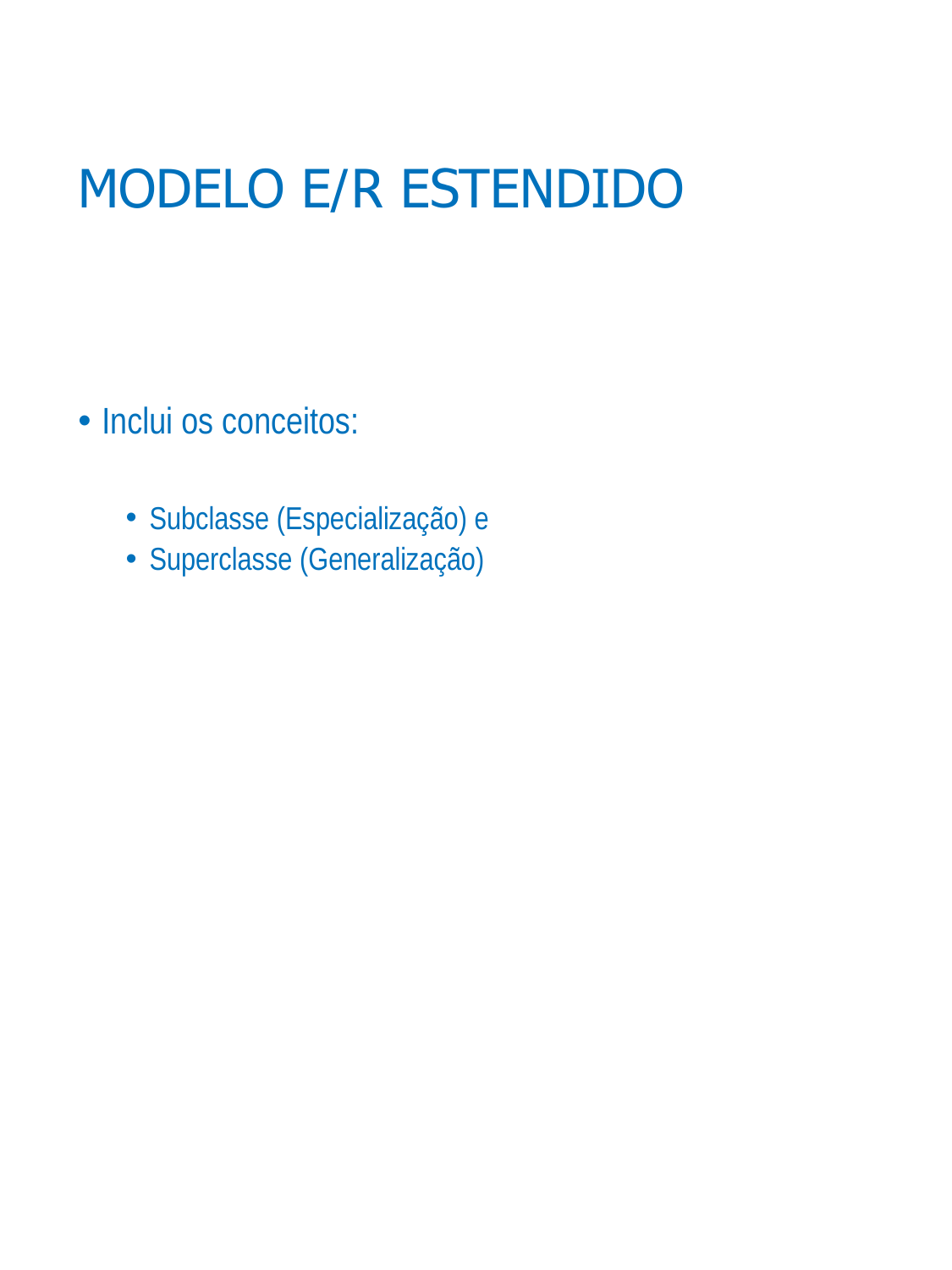

# MODELO E/R ESTENDIDO

Inclui os conceitos:

Subclasse (Especialização) e
Superclasse (Generalização)